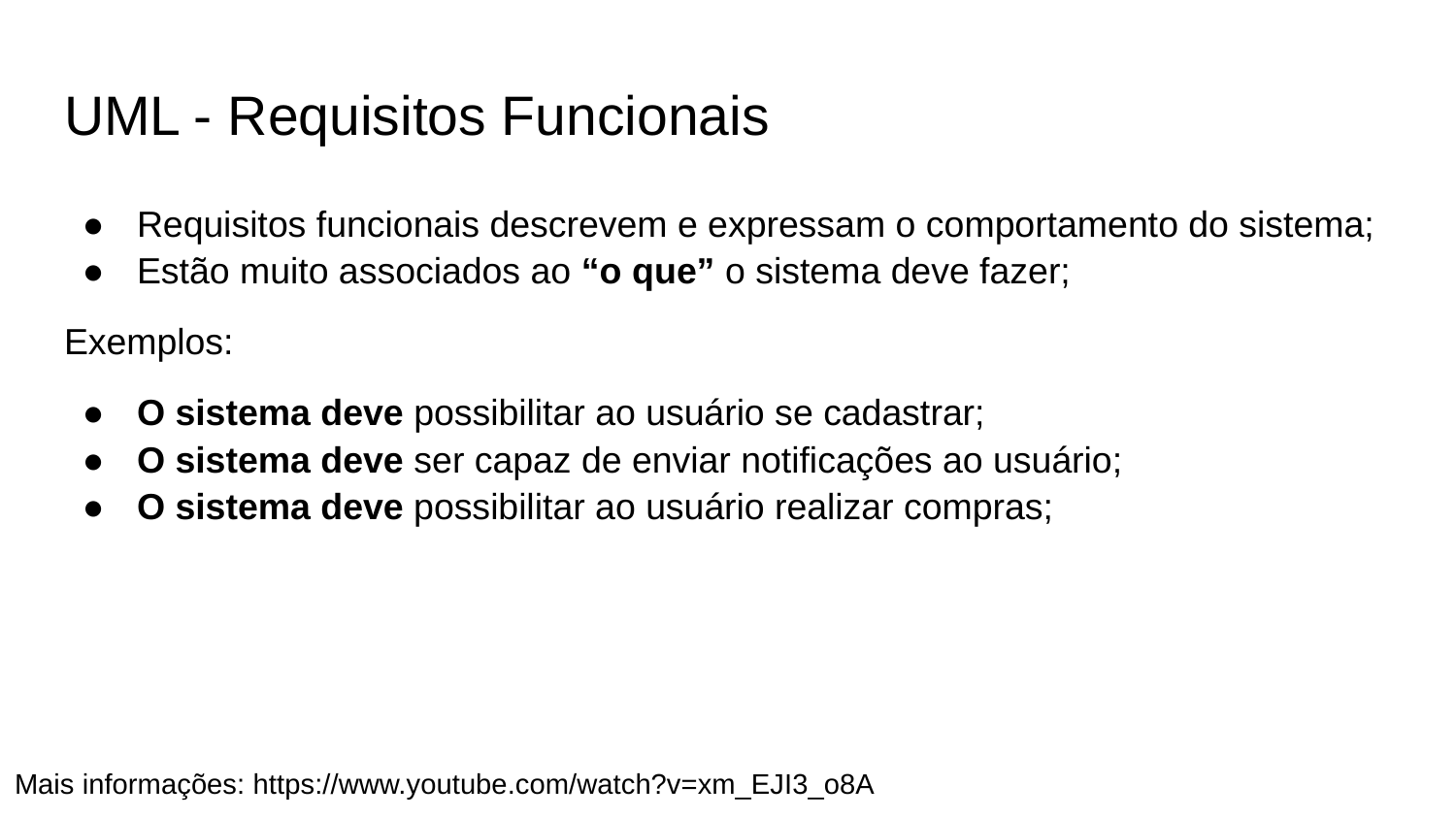

# UML - Requisitos Funcionais
Requisitos funcionais descrevem e expressam o comportamento do sistema;
Estão muito associados ao “o que” o sistema deve fazer;
Exemplos:
O sistema deve possibilitar ao usuário se cadastrar;
O sistema deve ser capaz de enviar notificações ao usuário;
O sistema deve possibilitar ao usuário realizar compras;
Mais informações: https://www.youtube.com/watch?v=xm_EJI3_o8A